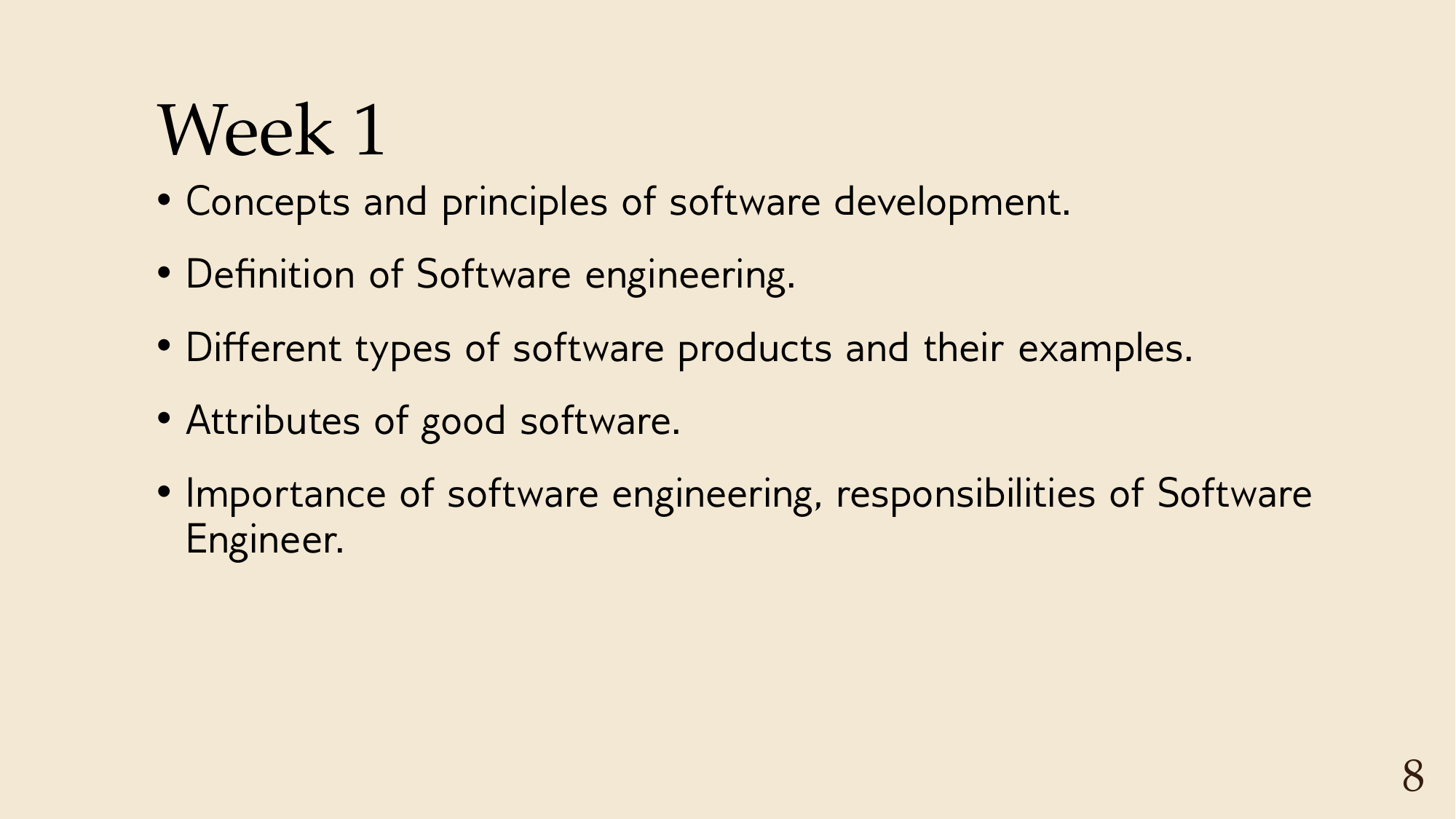

# Week 1
Concepts and principles of software development.
Definition of Software engineering.
Different types of software products and their examples.
Attributes of good software.
Importance of software engineering, responsibilities of Software Engineer.
8